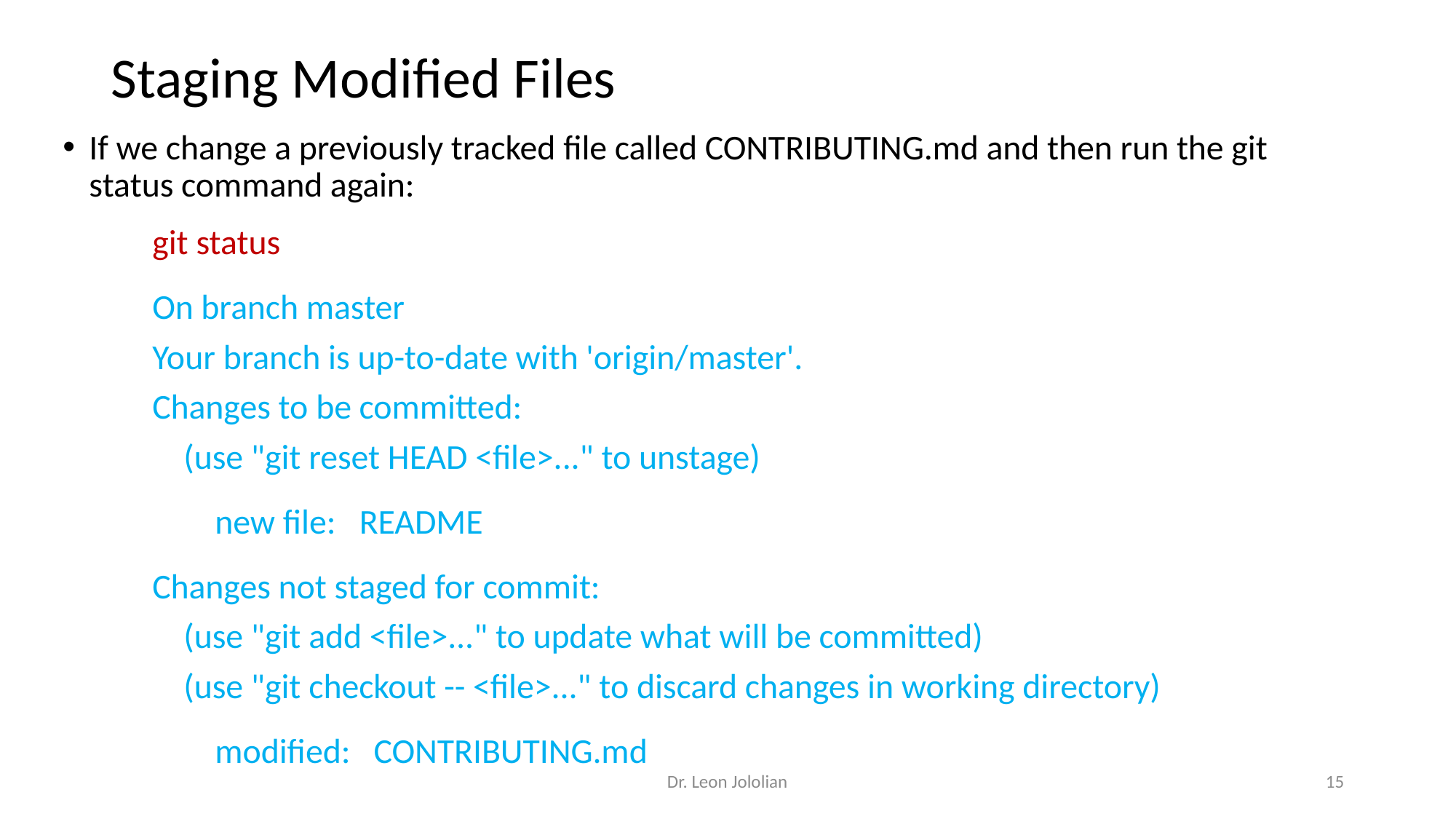

# Staging Modified Files
If we change a previously tracked file called CONTRIBUTING.md and then run the git status command again:
	git status
	On branch master
	Your branch is up-to-date with 'origin/master'.
	Changes to be committed:
	    (use "git reset HEAD <file>..." to unstage)
	        new file:   README
	Changes not staged for commit:
	    (use "git add <file>..." to update what will be committed)
	    (use "git checkout -- <file>..." to discard changes in working directory)
	        modified:   CONTRIBUTING.md
Dr. Leon Jololian
15